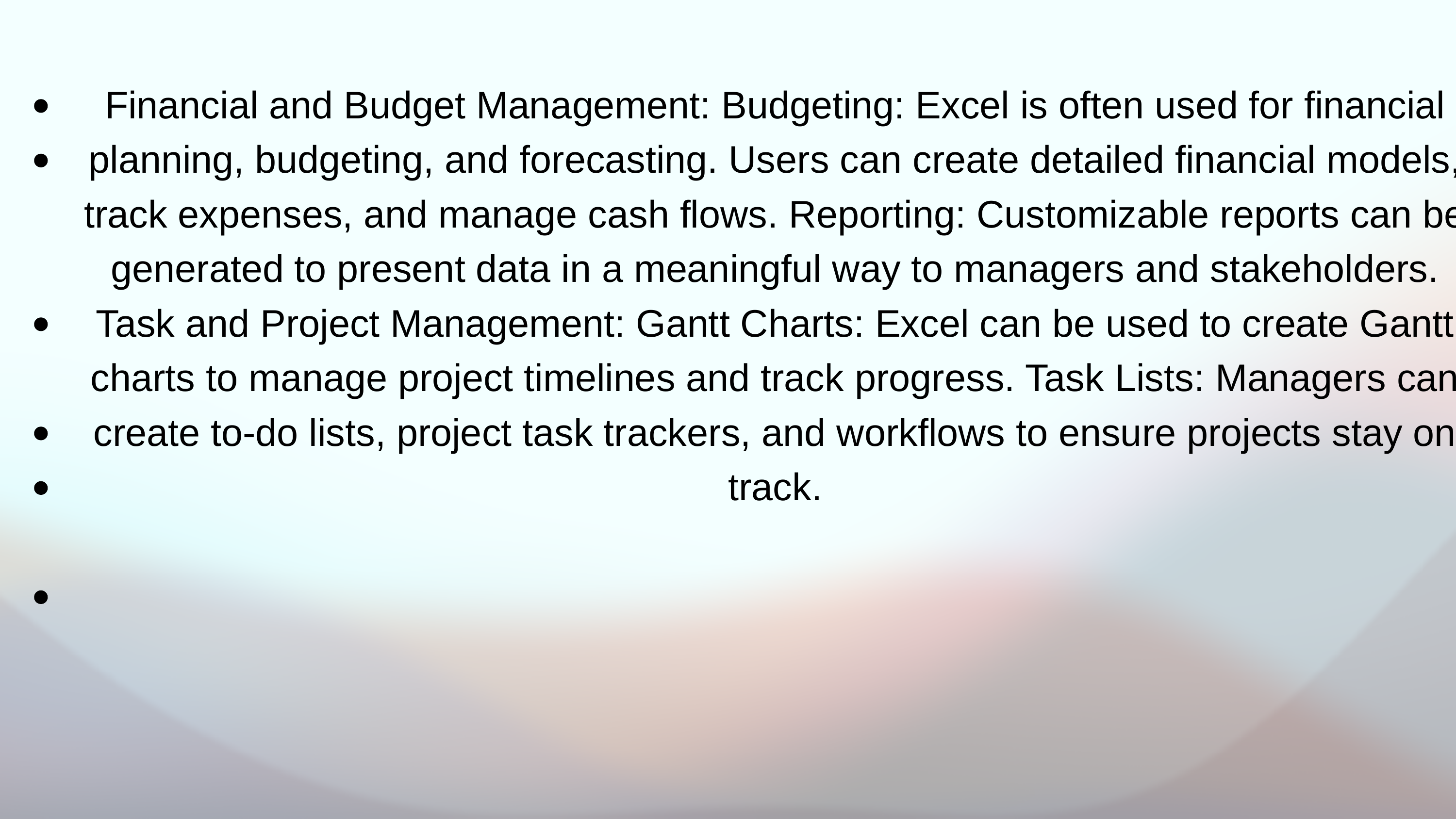

Financial and Budget Management: Budgeting: Excel is often used for financial planning, budgeting, and forecasting. Users can create detailed financial models, track expenses, and manage cash flows. Reporting: Customizable reports can be generated to present data in a meaningful way to managers and stakeholders. Task and Project Management: Gantt Charts: Excel can be used to create Gantt charts to manage project timelines and track progress. Task Lists: Managers can create to-do lists, project task trackers, and workflows to ensure projects stay on track.